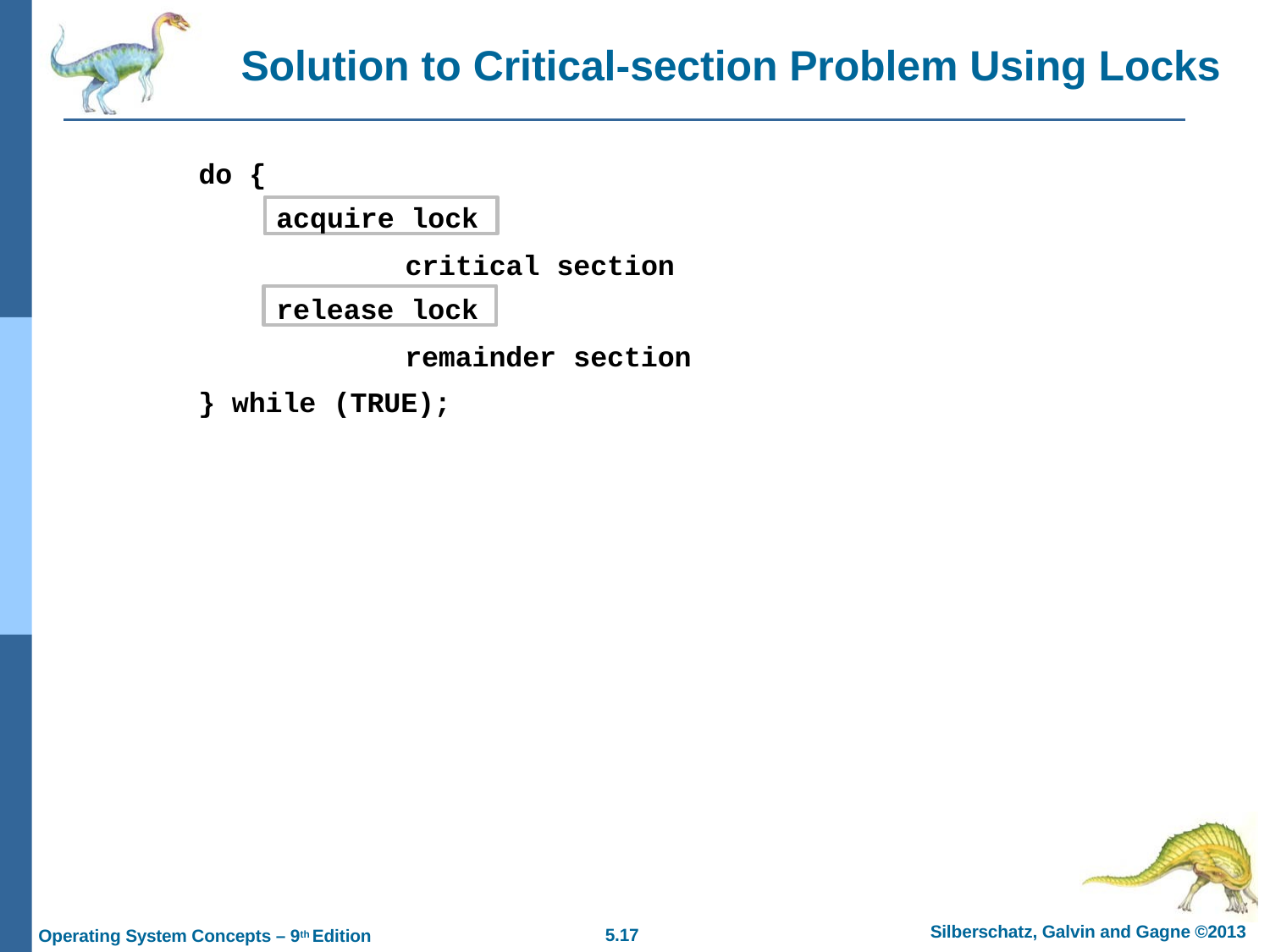

# Solution to Critical-section Problem Using Locks
do {
acquire lock
critical section
release lock
remainder section
} while (TRUE);
Silberschatz, Galvin and Gagne ©2013
5.17
Operating System Concepts – 9th Edition